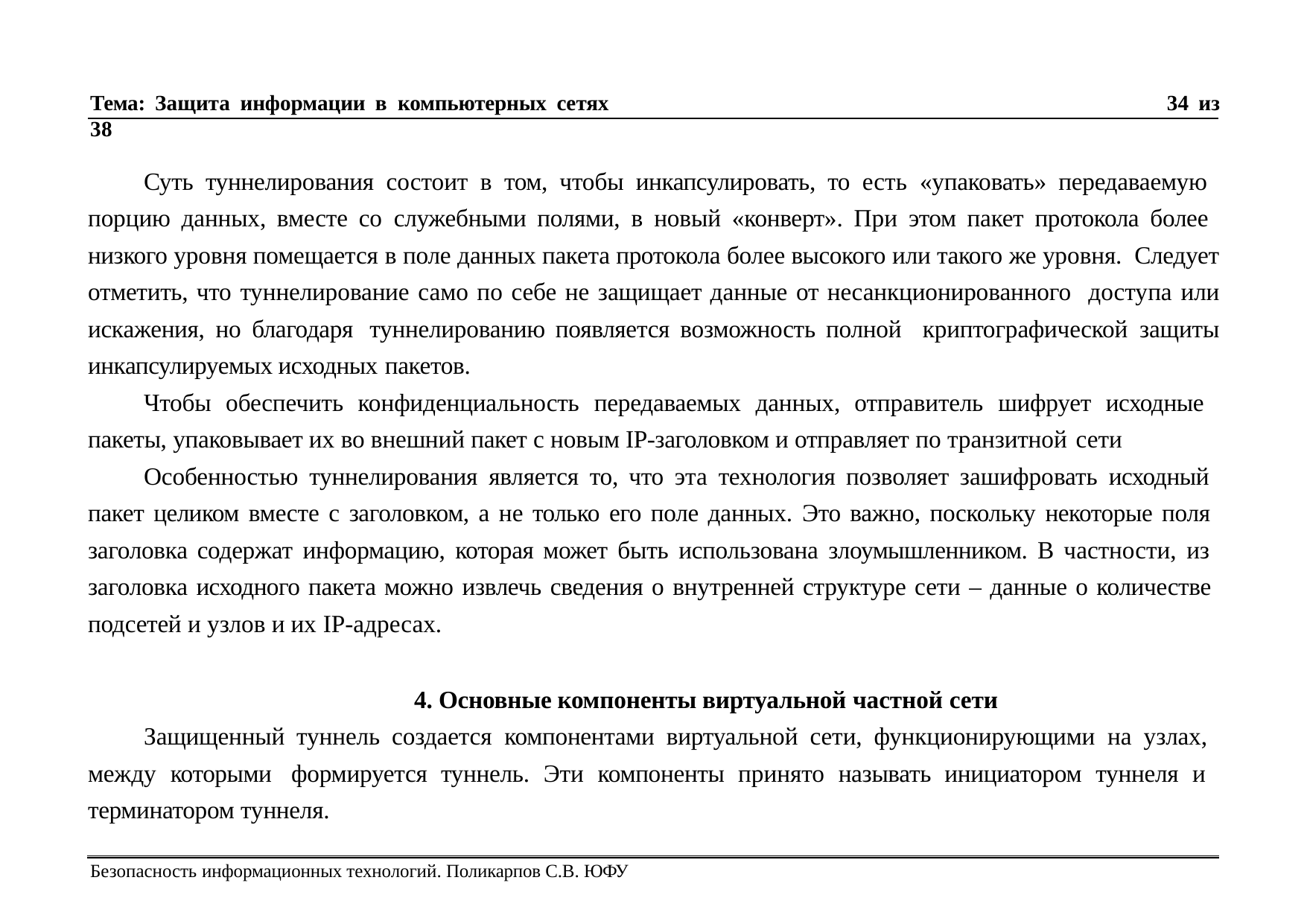

Тема: Защита информации в компьютерных сетях	34 из 38
Суть туннелирования состоит в том, чтобы инкапсулировать, то есть «упаковать» передаваемую  порцию данных, вместе со служебными полями, в новый «конверт». При этом пакет протокола более  низкого уровня помещается в поле данных пакета протокола более высокого или такого же уровня.  Следует отметить, что туннелирование само по себе не защищает данные от несанкционированного  доступа или искажения, но благодаря туннелированию появляется возможность полной  криптографической защиты инкапсулируемых исходных пакетов.
Чтобы обеспечить конфиденциальность передаваемых данных, отправитель шифрует исходные  пакеты, упаковывает их во внешний пакет с новым IP-заголовком и отправляет по транзитной сети
Особенностью туннелирования является то, что эта технология позволяет зашифровать исходный  пакет целиком вместе с заголовком, а не только его поле данных. Это важно, поскольку некоторые поля  заголовка содержат информацию, которая может быть использована злоумышленником. В частности, из  заголовка исходного пакета можно извлечь сведения о внутренней структуре сети – данные о количестве  подсетей и узлов и их IP-адресах.

4. Основные компоненты виртуальной частной сети
Защищенный туннель создается компонентами виртуальной сети, функционирующими на узлах,  между которыми формируется туннель. Эти компоненты принято называть инициатором туннеля и  терминатором туннеля.

Безопасность информационных технологий. Поликарпов С.В. ЮФУ